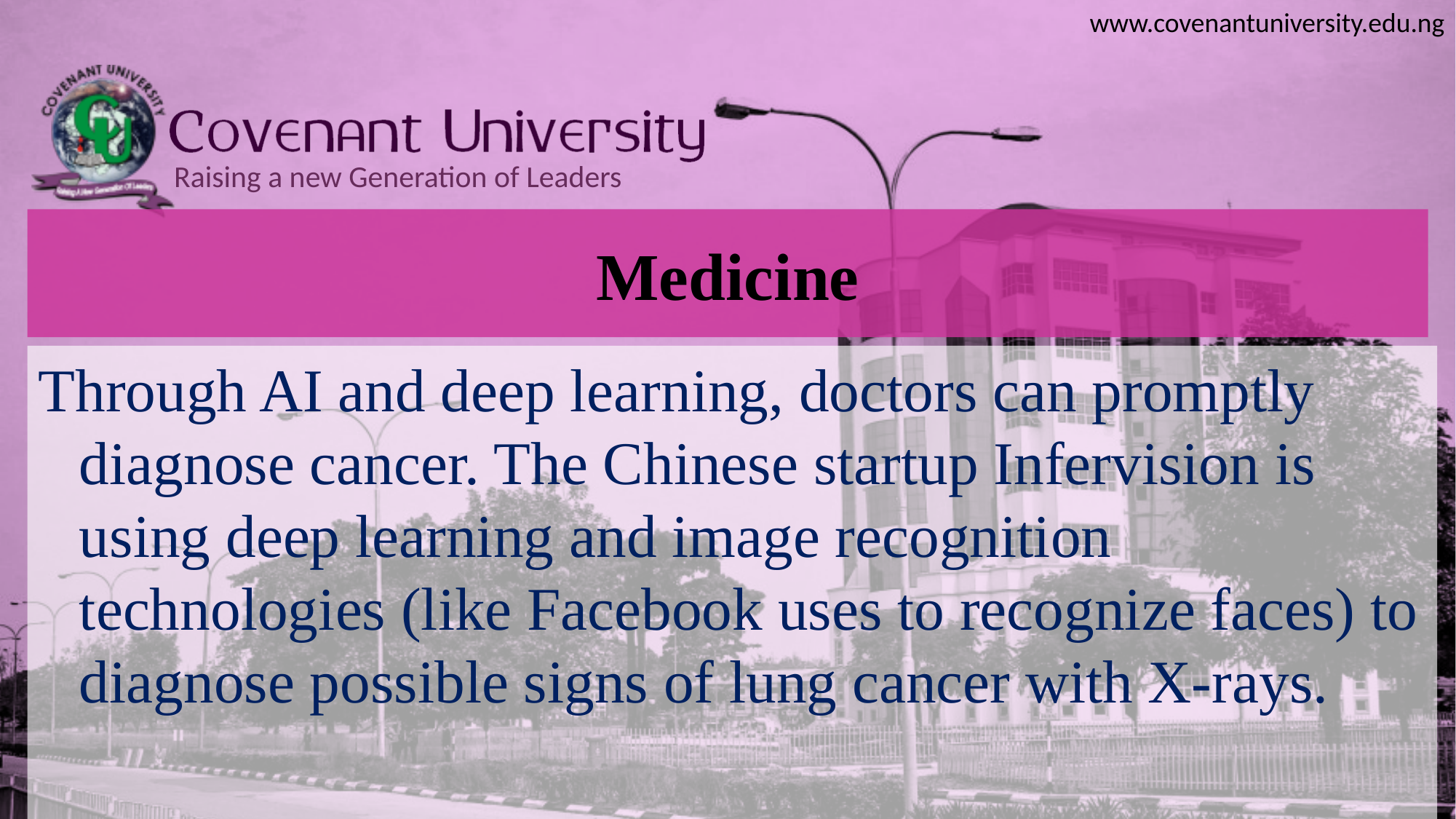

# Medicine
Through AI and deep learning, doctors can promptly diagnose cancer. The Chinese startup Infervision is using deep learning and image recognition technologies (like Facebook uses to recognize faces) to diagnose possible signs of lung cancer with X-rays.